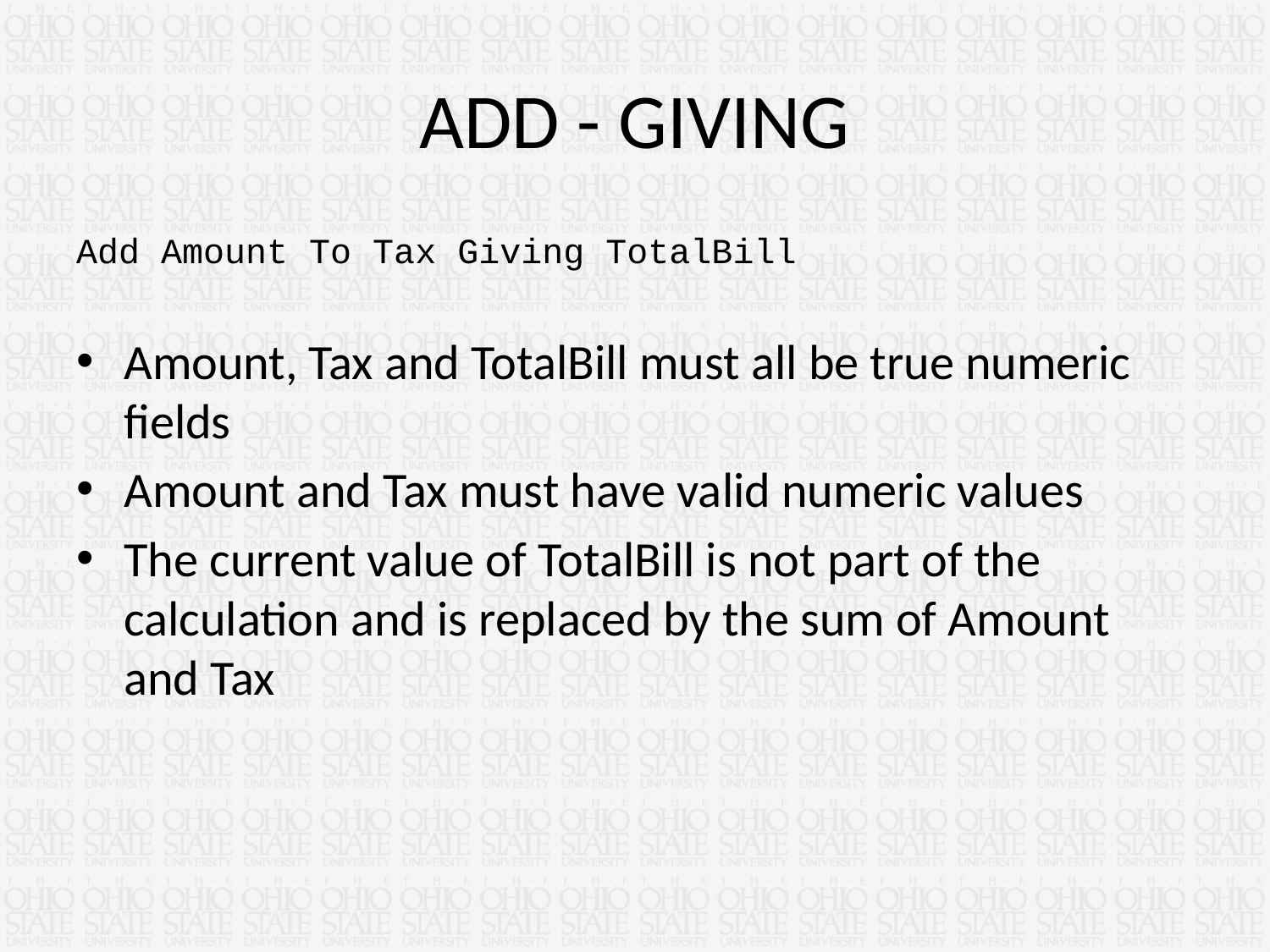

# ADD - GIVING
Add Amount To Tax Giving TotalBill

Amount, Tax and TotalBill must all be true numeric fields
Amount and Tax must have valid numeric values
The current value of TotalBill is not part of the calculation and is replaced by the sum of Amount and Tax